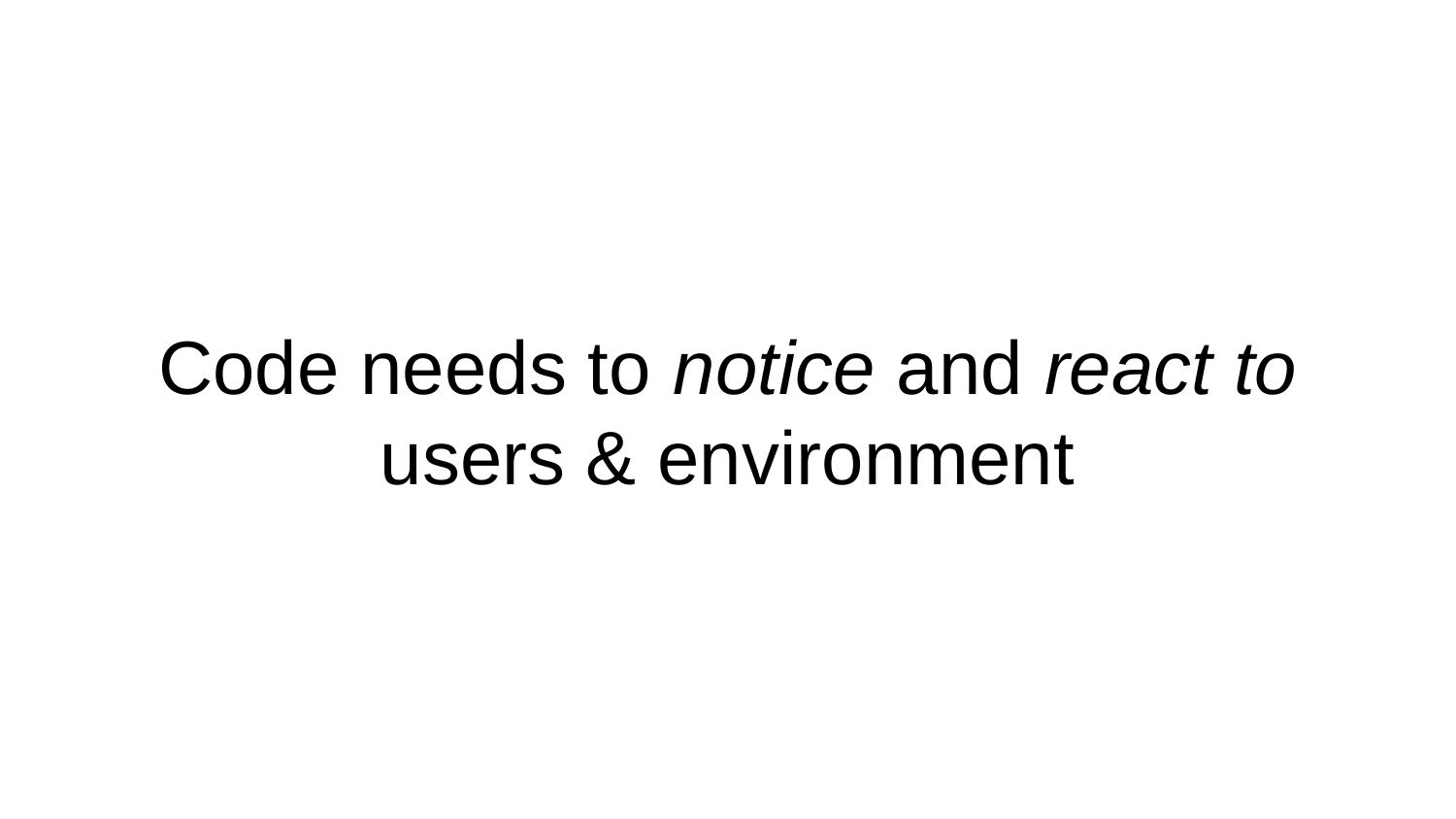

# Code needs to notice and react to users & environment